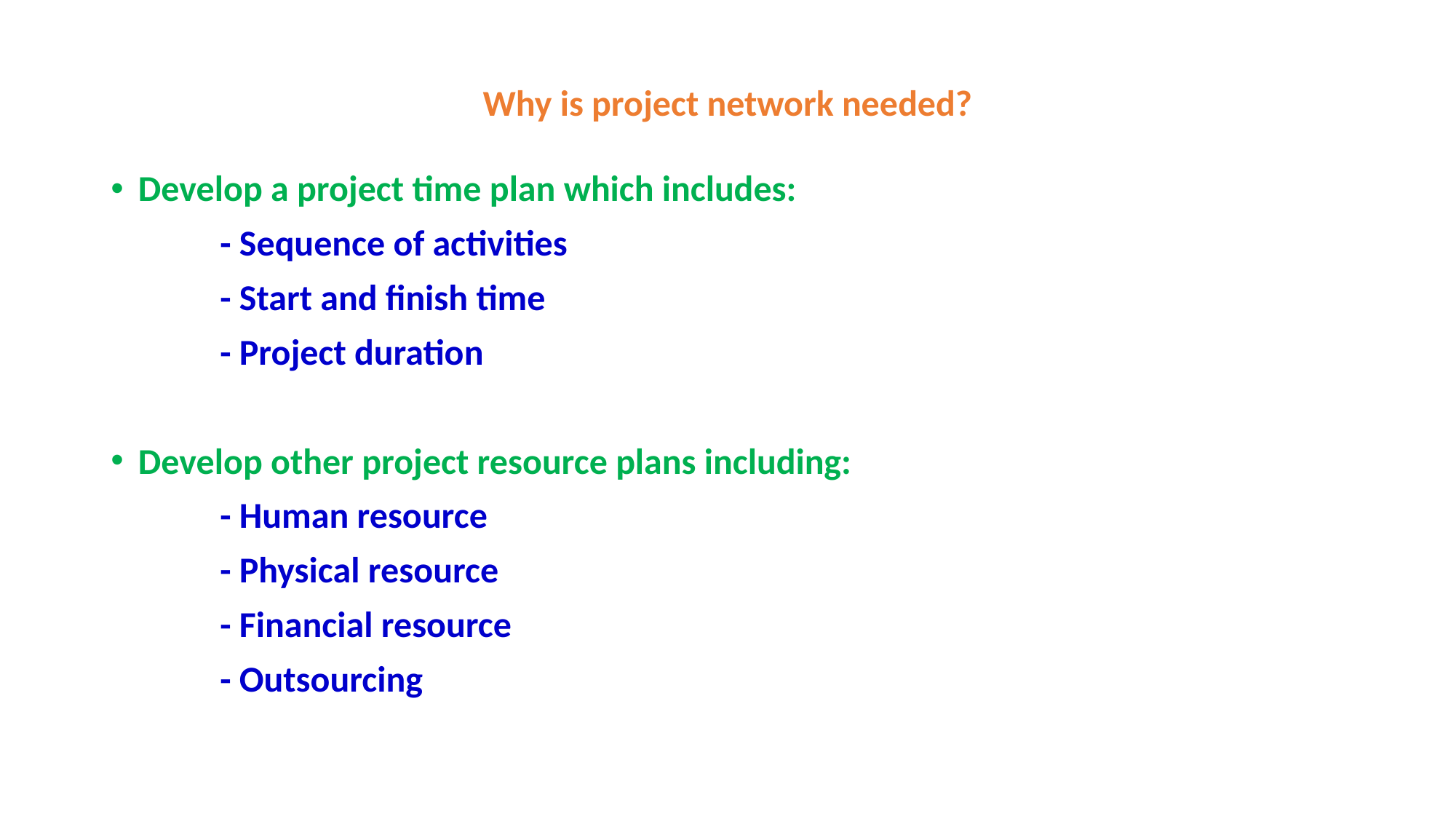

# Why is project network needed?
Develop a project time plan which includes:
	- Sequence of activities
	- Start and finish time
	- Project duration

Develop other project resource plans including:
	- Human resource
	- Physical resource
	- Financial resource
	- Outsourcing